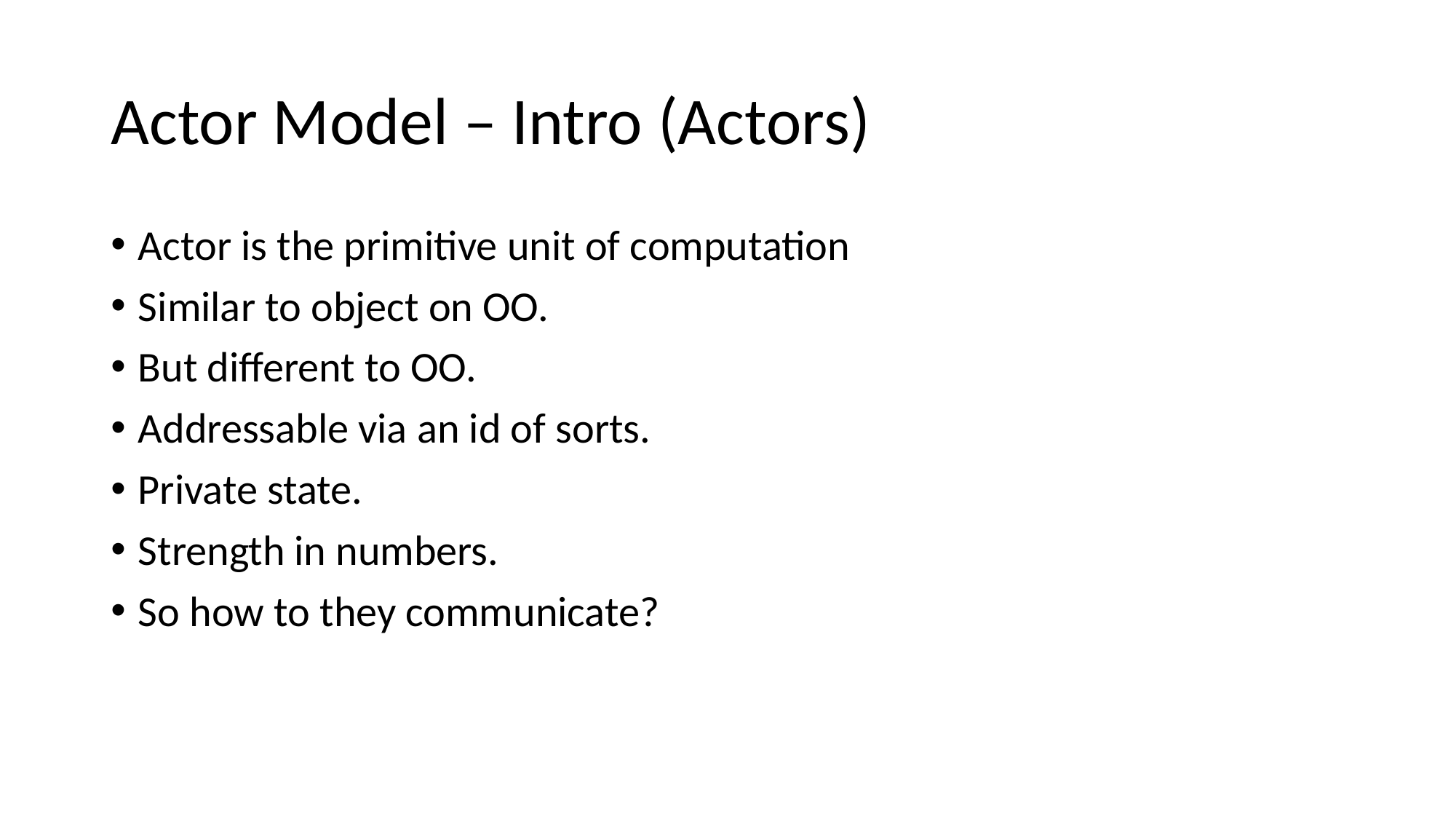

# Actor Model – Intro (Actors)
Actor is the primitive unit of computation
Similar to object on OO.
But different to OO.
Addressable via an id of sorts.
Private state.
Strength in numbers.
So how to they communicate?